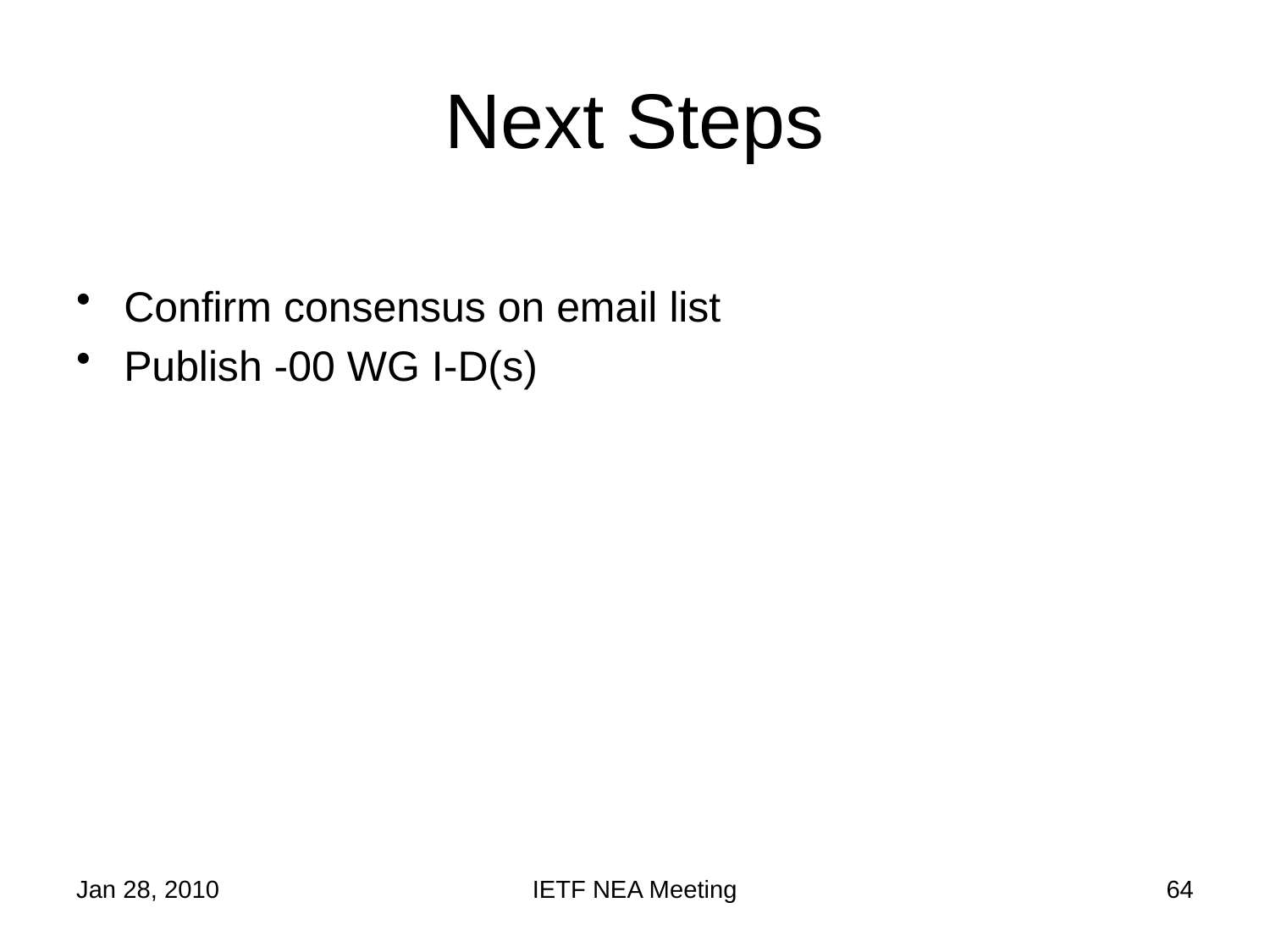

# Next Steps

Confirm consensus on email list
Publish -00 WG I-D(s)

Jan 28, 2010
IETF NEA Meeting
64